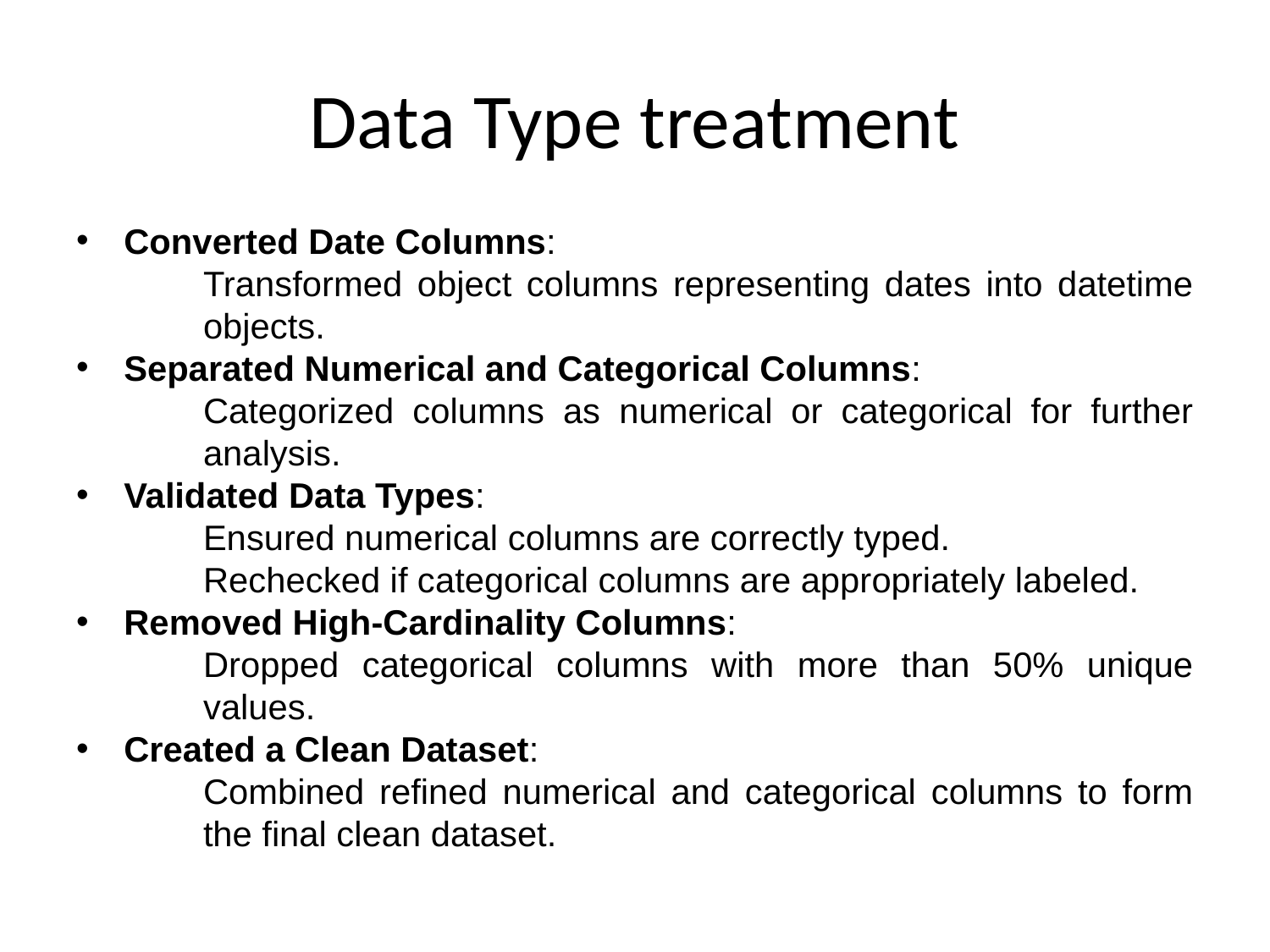

# Data Type treatment
Converted Date Columns:
	Transformed object columns representing dates into datetime 	objects.
Separated Numerical and Categorical Columns:
	Categorized columns as numerical or categorical for further 	analysis.
Validated Data Types:
	Ensured numerical columns are correctly typed.
	Rechecked if categorical columns are appropriately labeled.
Removed High-Cardinality Columns:
	Dropped categorical columns with more than 50% unique 	values.
Created a Clean Dataset:
	Combined refined numerical and categorical columns to form 	the final clean dataset.